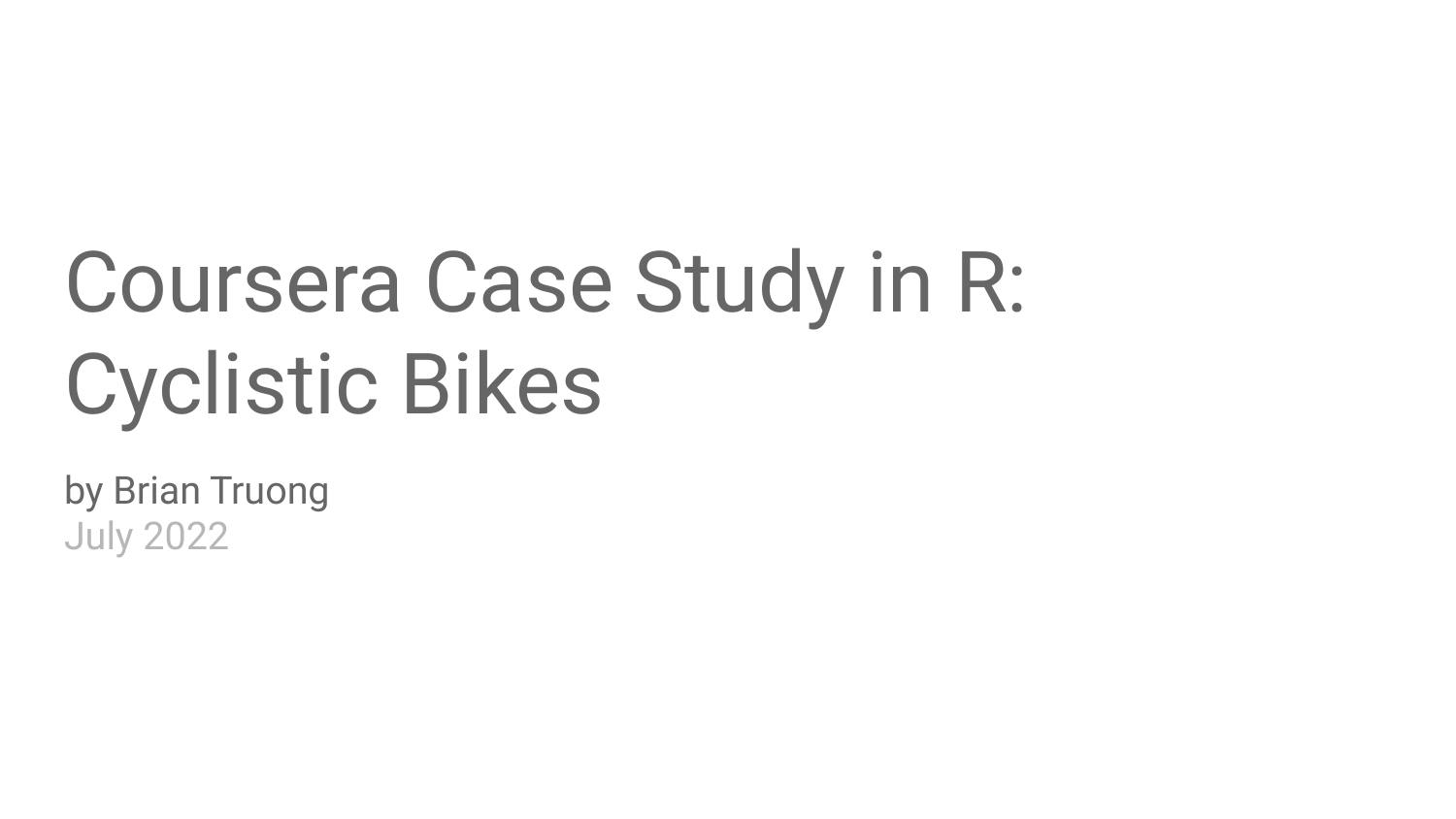

# Coursera Case Study in R: Cyclistic Bikes
by Brian Truong
July 2022